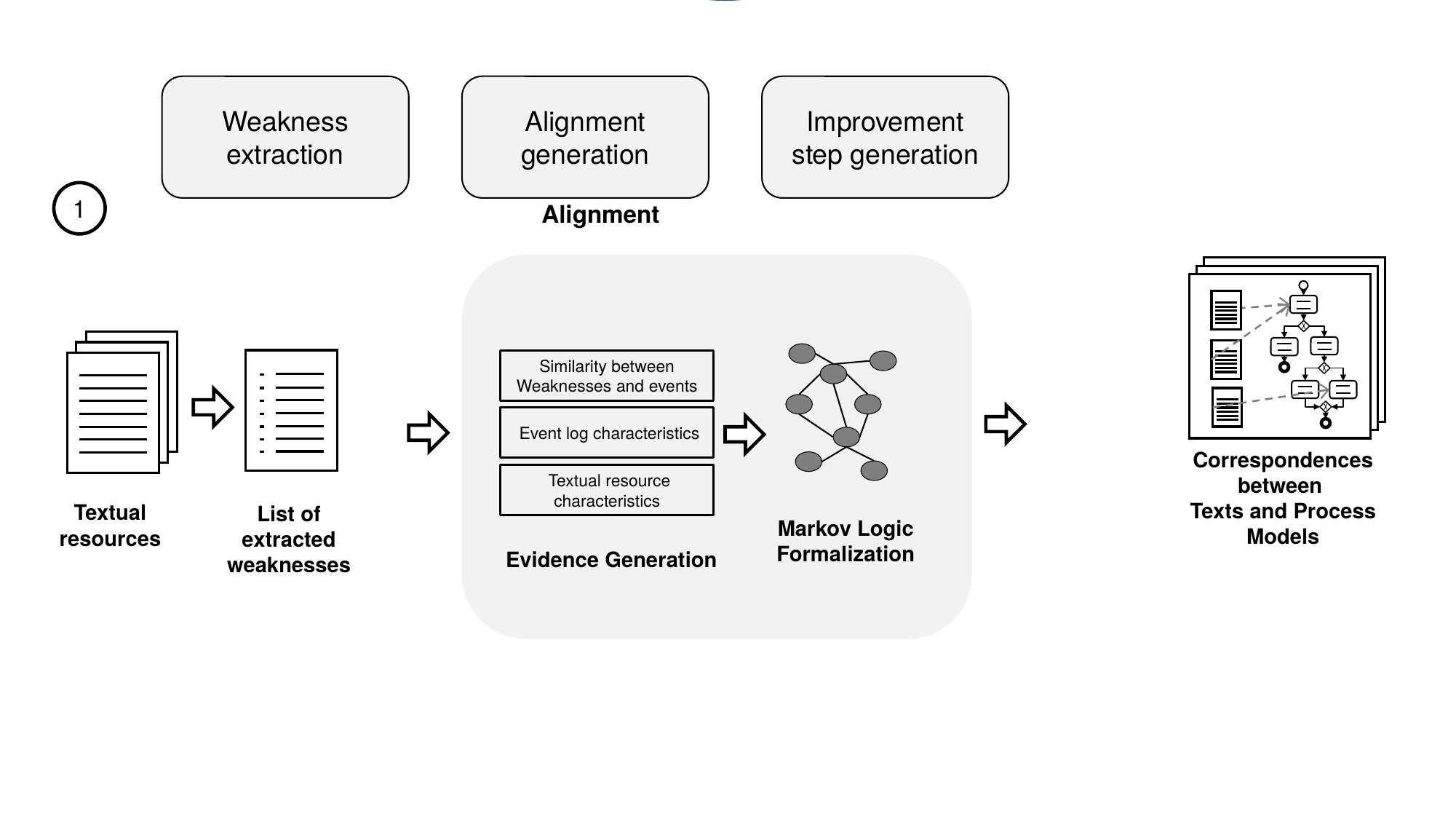

Weakness
extraction
Alignment
generation
Improvement step generation
1
Alignment

Similarity between
Weaknesses and events

 Event log characteristics

Correspondences between
Texts and Process Models
 Textual resource characteristics
Textual
resources
List of
extracted
weaknesses
Markov Logic
Formalization
Evidence Generation